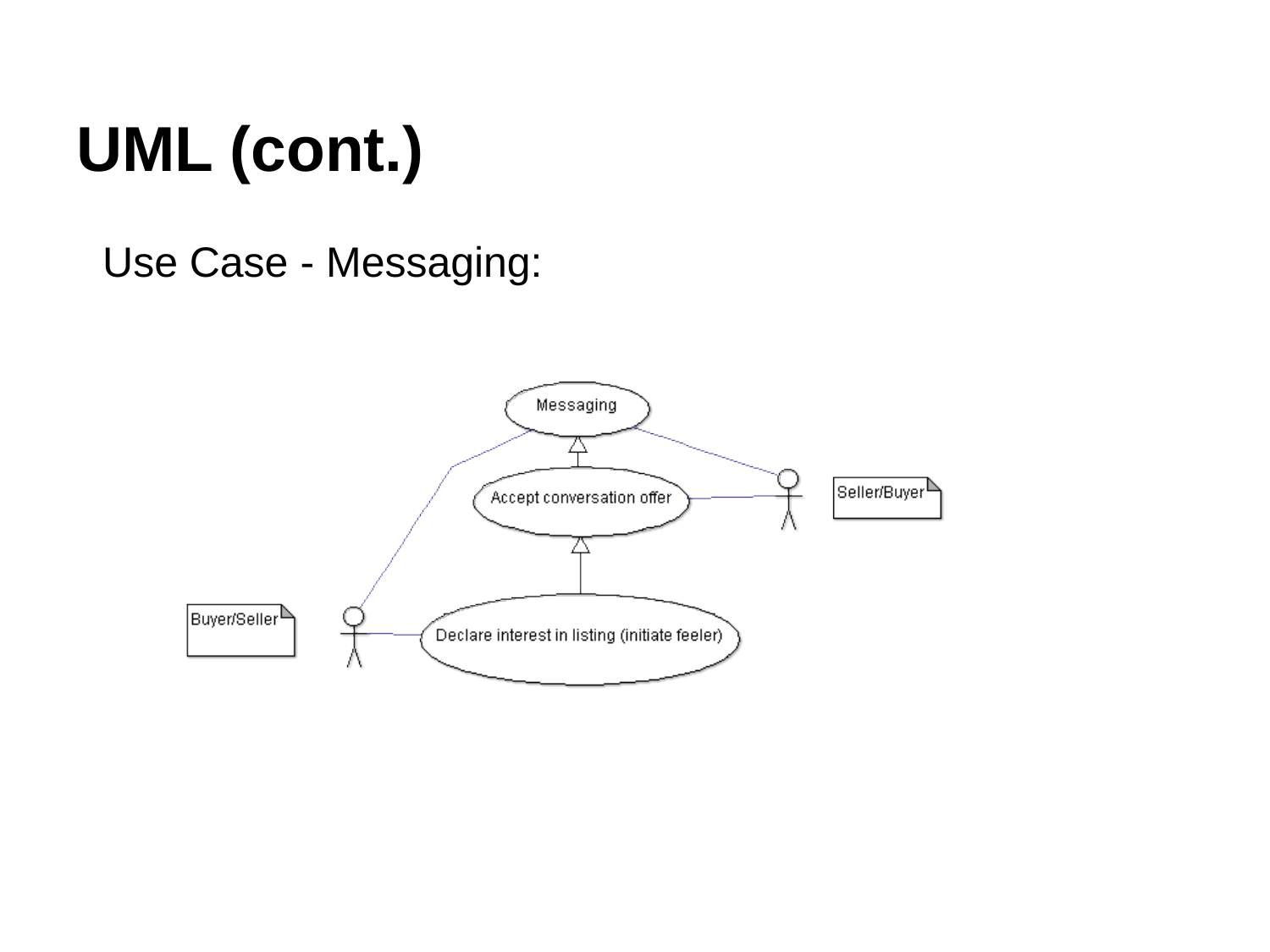

# UML (cont.)
Use Case - Messaging: